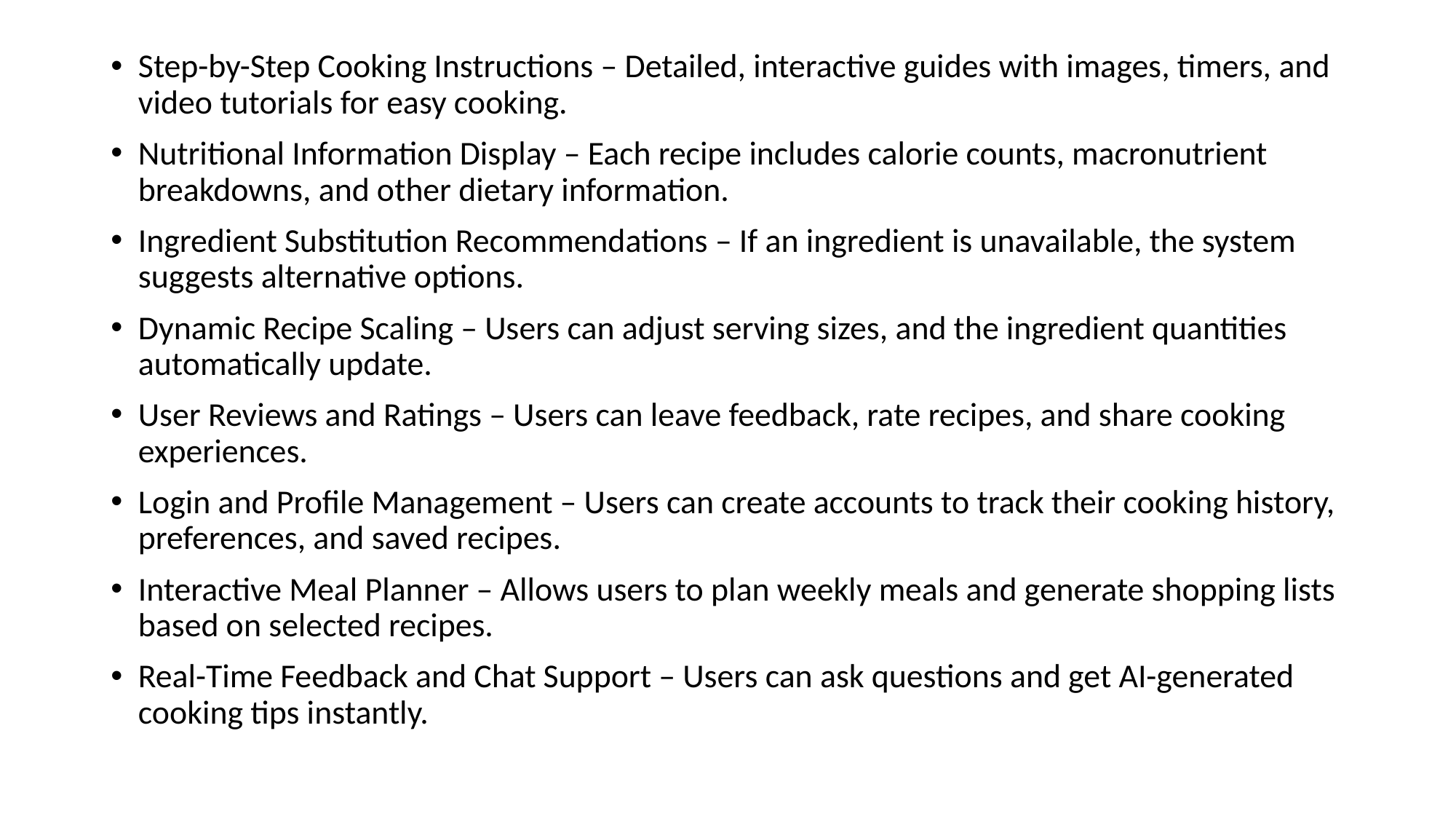

Step-by-Step Cooking Instructions – Detailed, interactive guides with images, timers, and video tutorials for easy cooking.
Nutritional Information Display – Each recipe includes calorie counts, macronutrient breakdowns, and other dietary information.
Ingredient Substitution Recommendations – If an ingredient is unavailable, the system suggests alternative options.
Dynamic Recipe Scaling – Users can adjust serving sizes, and the ingredient quantities automatically update.
User Reviews and Ratings – Users can leave feedback, rate recipes, and share cooking experiences.
Login and Profile Management – Users can create accounts to track their cooking history, preferences, and saved recipes.
Interactive Meal Planner – Allows users to plan weekly meals and generate shopping lists based on selected recipes.
Real-Time Feedback and Chat Support – Users can ask questions and get AI-generated cooking tips instantly.